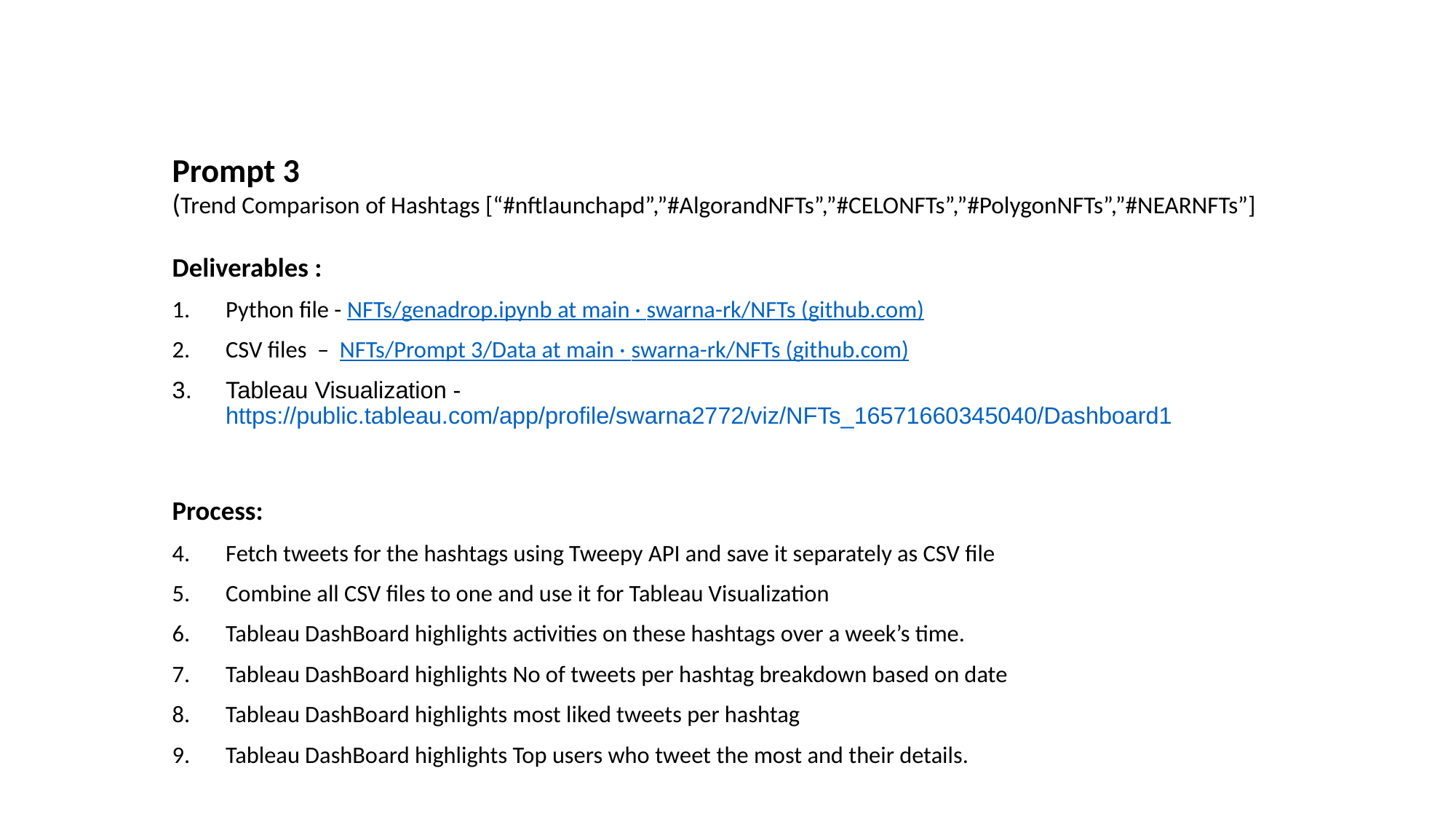

# Prompt 3 (Trend Comparison of Hashtags [“#nftlaunchapd”,”#AlgorandNFTs”,”#CELONFTs”,”#PolygonNFTs”,”#NEARNFTs”]
Deliverables :
Python file - NFTs/genadrop.ipynb at main · swarna-rk/NFTs (github.com)
CSV files  –  NFTs/Prompt 3/Data at main · swarna-rk/NFTs (github.com)
Tableau Visualization - https://public.tableau.com/app/profile/swarna2772/viz/NFTs_16571660345040/Dashboard1

Process:
Fetch tweets for the hashtags using Tweepy API and save it separately as CSV file
Combine all CSV files to one and use it for Tableau Visualization
Tableau DashBoard highlights activities on these hashtags over a week’s time.
Tableau DashBoard highlights No of tweets per hashtag breakdown based on date
Tableau DashBoard highlights most liked tweets per hashtag
Tableau DashBoard highlights Top users who tweet the most and their details.